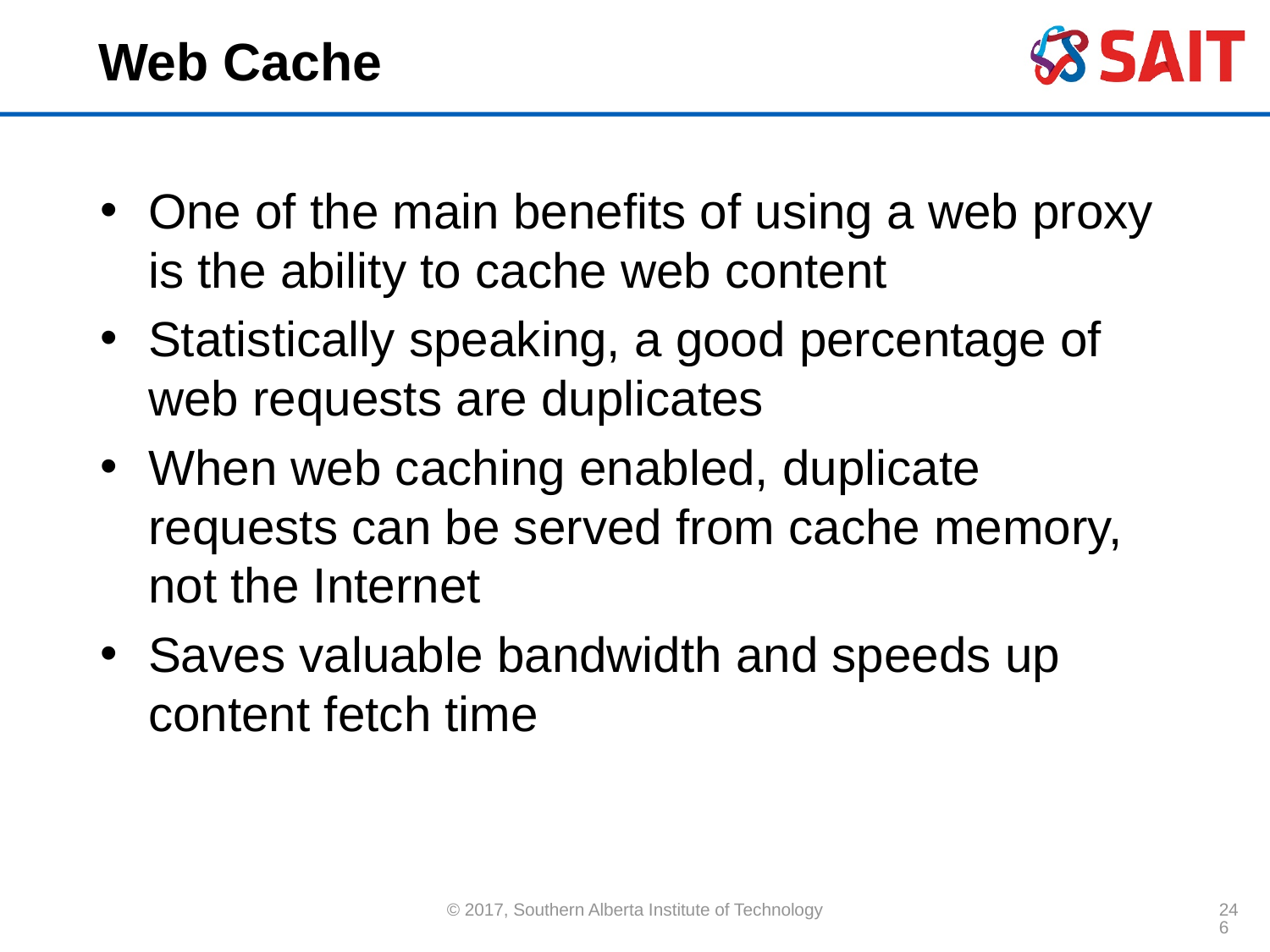

# Web Cache
One of the main benefits of using a web proxy is the ability to cache web content
Statistically speaking, a good percentage of web requests are duplicates
When web caching enabled, duplicate requests can be served from cache memory, not the Internet
Saves valuable bandwidth and speeds up content fetch time